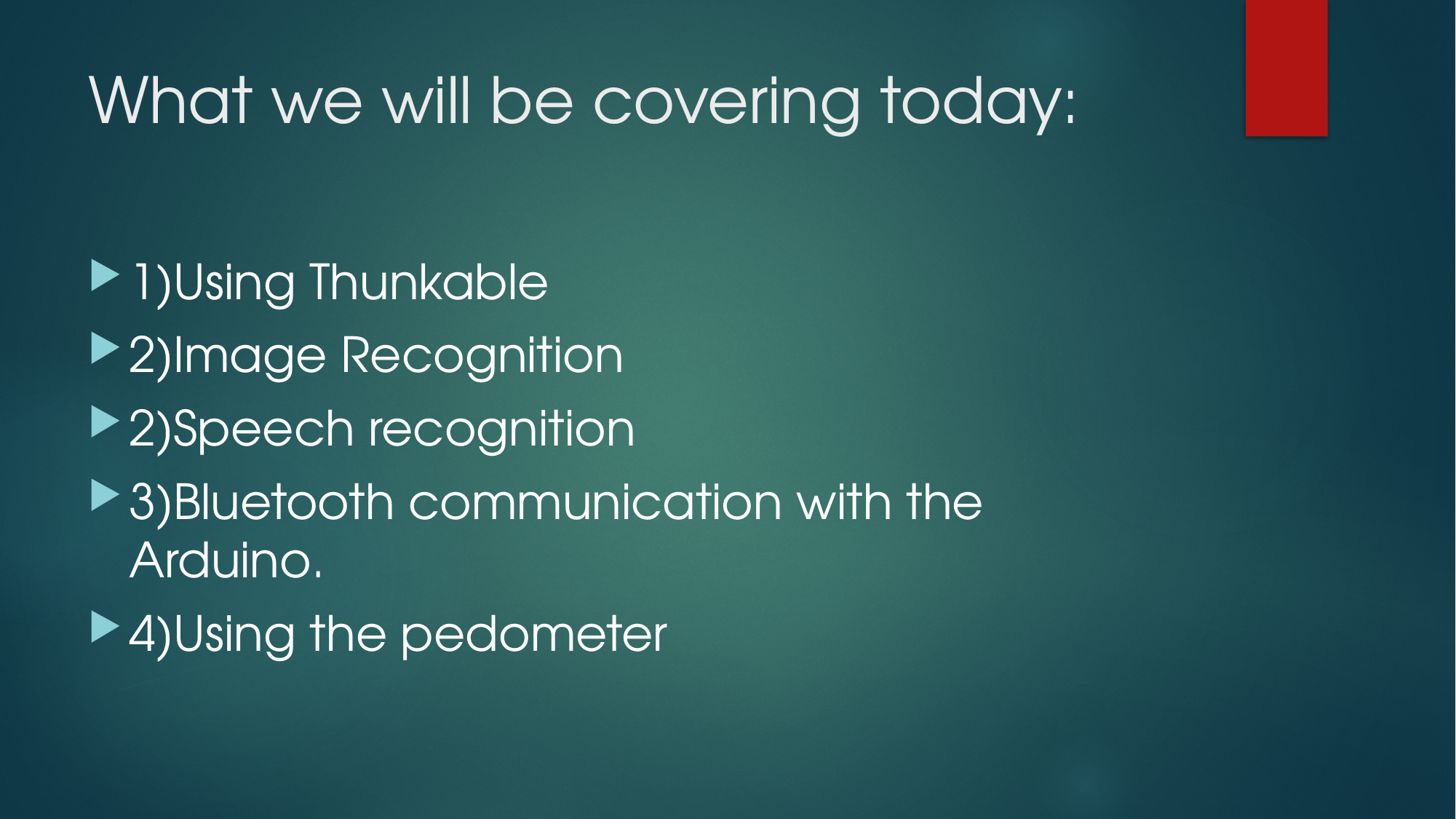

# What we will be covering today:
1)Using Thunkable
2)Image Recognition
2)Speech recognition
3)Bluetooth communication with the Arduino.
4)Using the pedometer